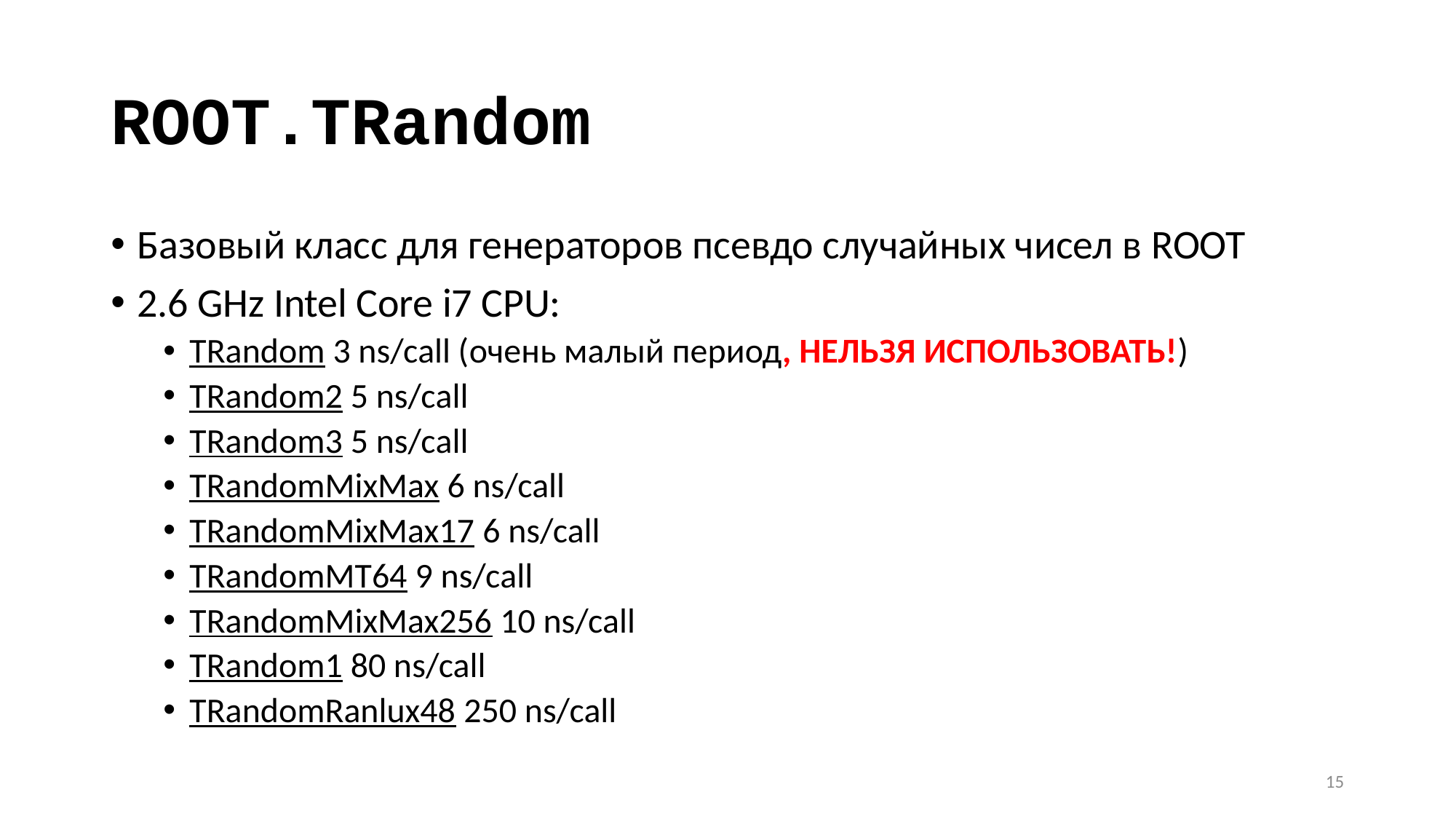

# ROOT.TRandom
Базовый класс для генераторов псевдо случайных чисел в ROOT
2.6 GHz Intel Core i7 CPU:
TRandom 3 ns/call (очень малый период, НЕЛЬЗЯ ИСПОЛЬЗОВАТЬ!)
TRandom2 5 ns/call
TRandom3 5 ns/call
TRandomMixMax 6 ns/call
TRandomMixMax17 6 ns/call
TRandomMT64 9 ns/call
TRandomMixMax256 10 ns/call
TRandom1 80 ns/call
TRandomRanlux48 250 ns/call

15